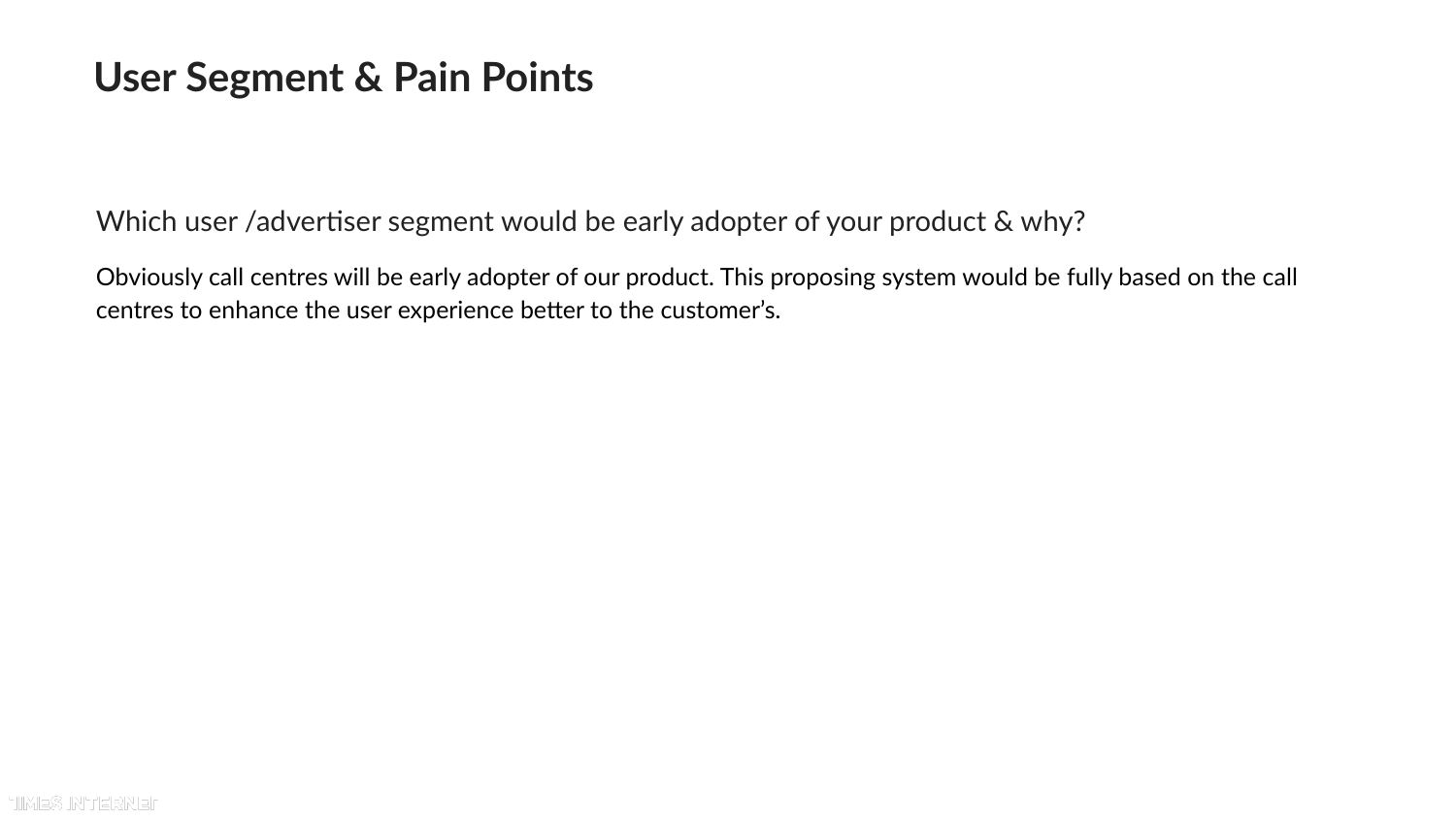

# User Segment & Pain Points
Which user /advertiser segment would be early adopter of your product & why?
Obviously call centres will be early adopter of our product. This proposing system would be fully based on the call centres to enhance the user experience better to the customer’s.